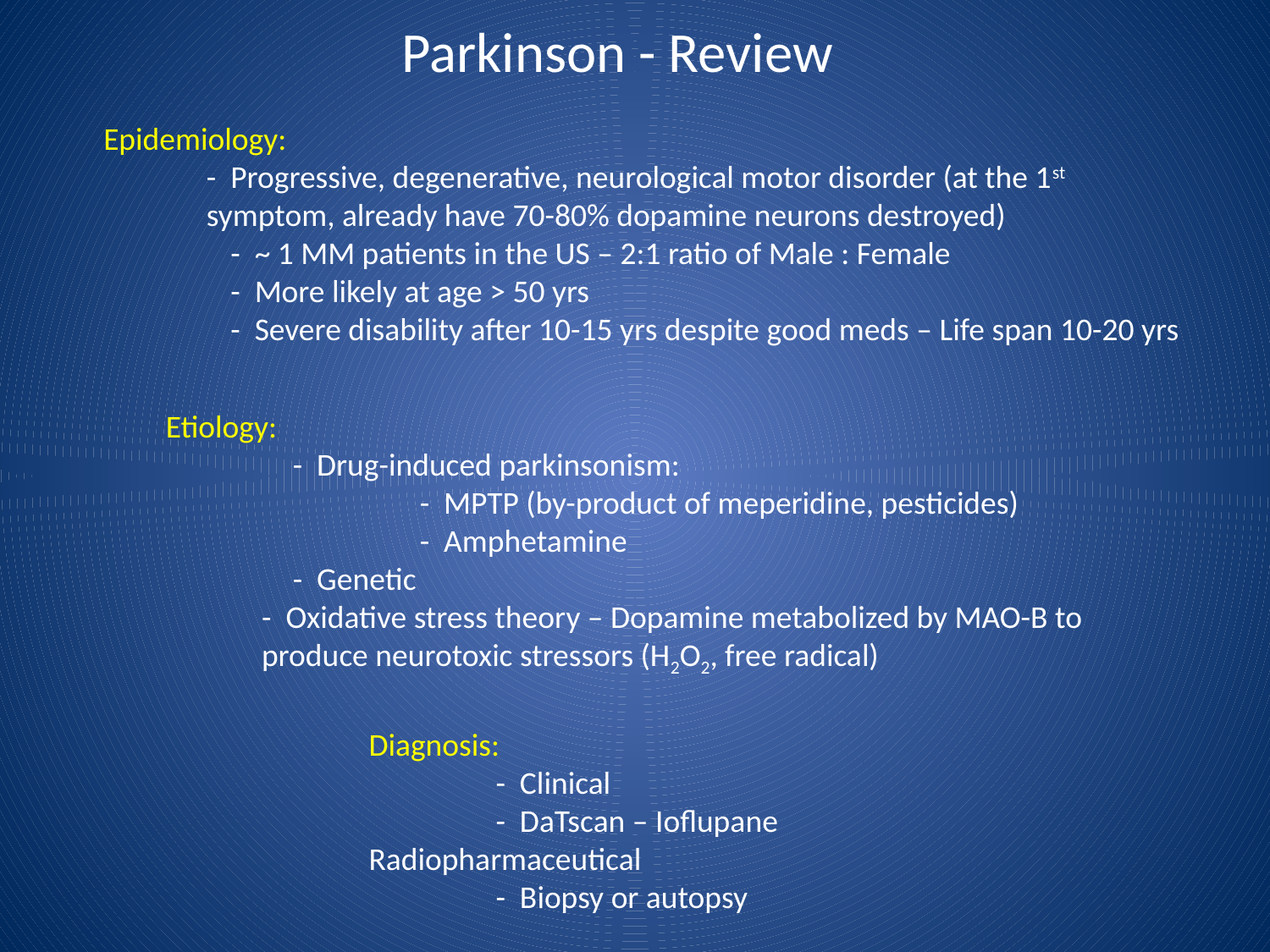

# Parkinson - Review
Epidemiology:
	-  Progressive, degenerative, neurological motor disorder (at the 1st symptom, already have 70-80% dopamine neurons destroyed)
	-  ~ 1 MM patients in the US – 2:1 ratio of Male : Female
	-  More likely at age > 50 yrs
	-  Severe disability after 10-15 yrs despite good meds – Life span 10-20 yrs
Etiology:
	-  Drug-induced parkinsonism:
		-  MPTP (by-product of meperidine, pesticides)
		-  Amphetamine
	-  Genetic
	-  Oxidative stress theory – Dopamine metabolized by MAO-B to produce neurotoxic stressors (H2O2, free radical)
Diagnosis:
	-  Clinical
	-  DaTscan – Ioflupane Radiopharmaceutical
	-  Biopsy or autopsy